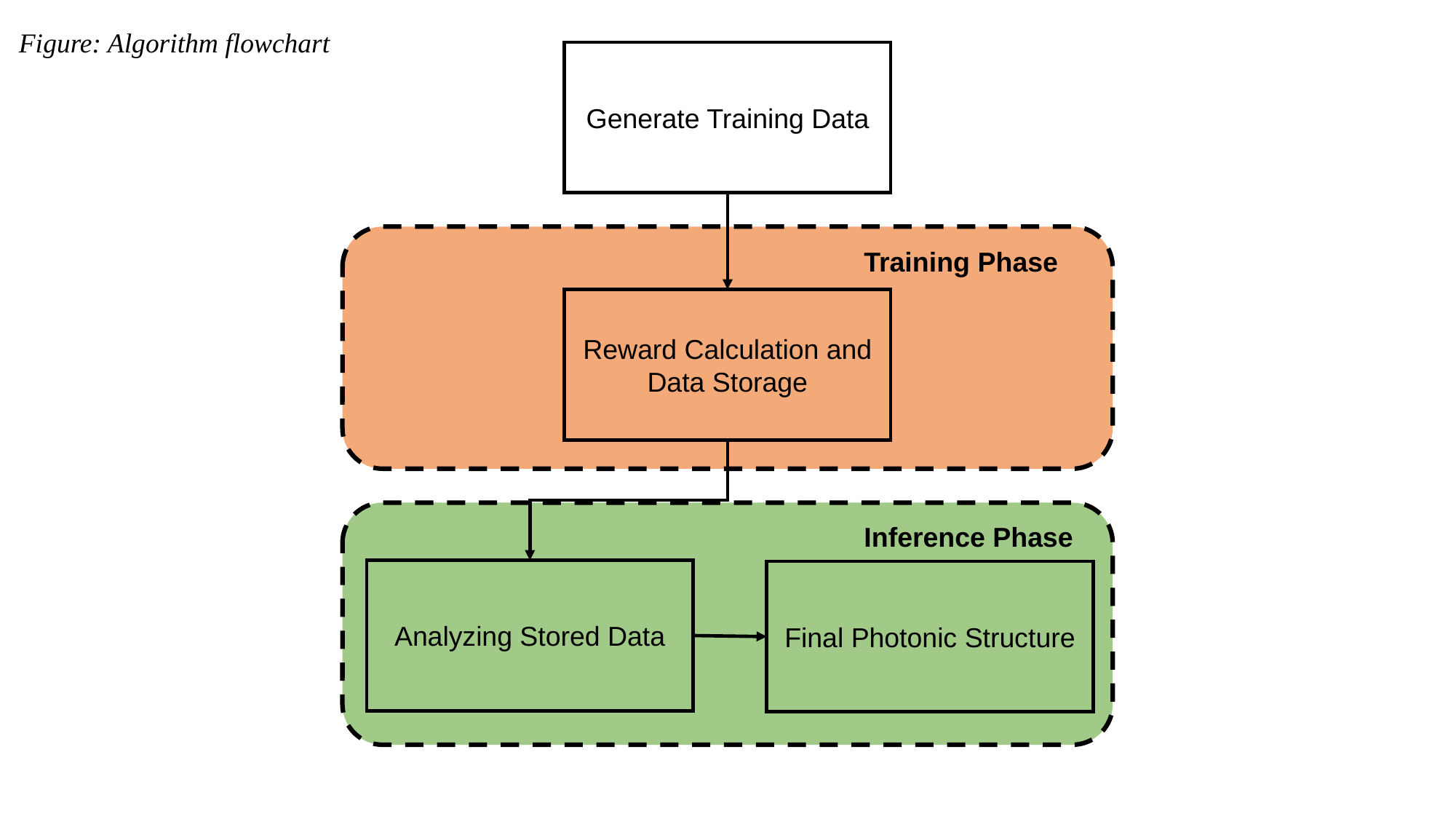

Figure: Algorithm flowchart
Generate Training Data

Training Phase
Reward Calculation and
Data Storage

Inference Phase
Analyzing Stored Data
Final Photonic Structure